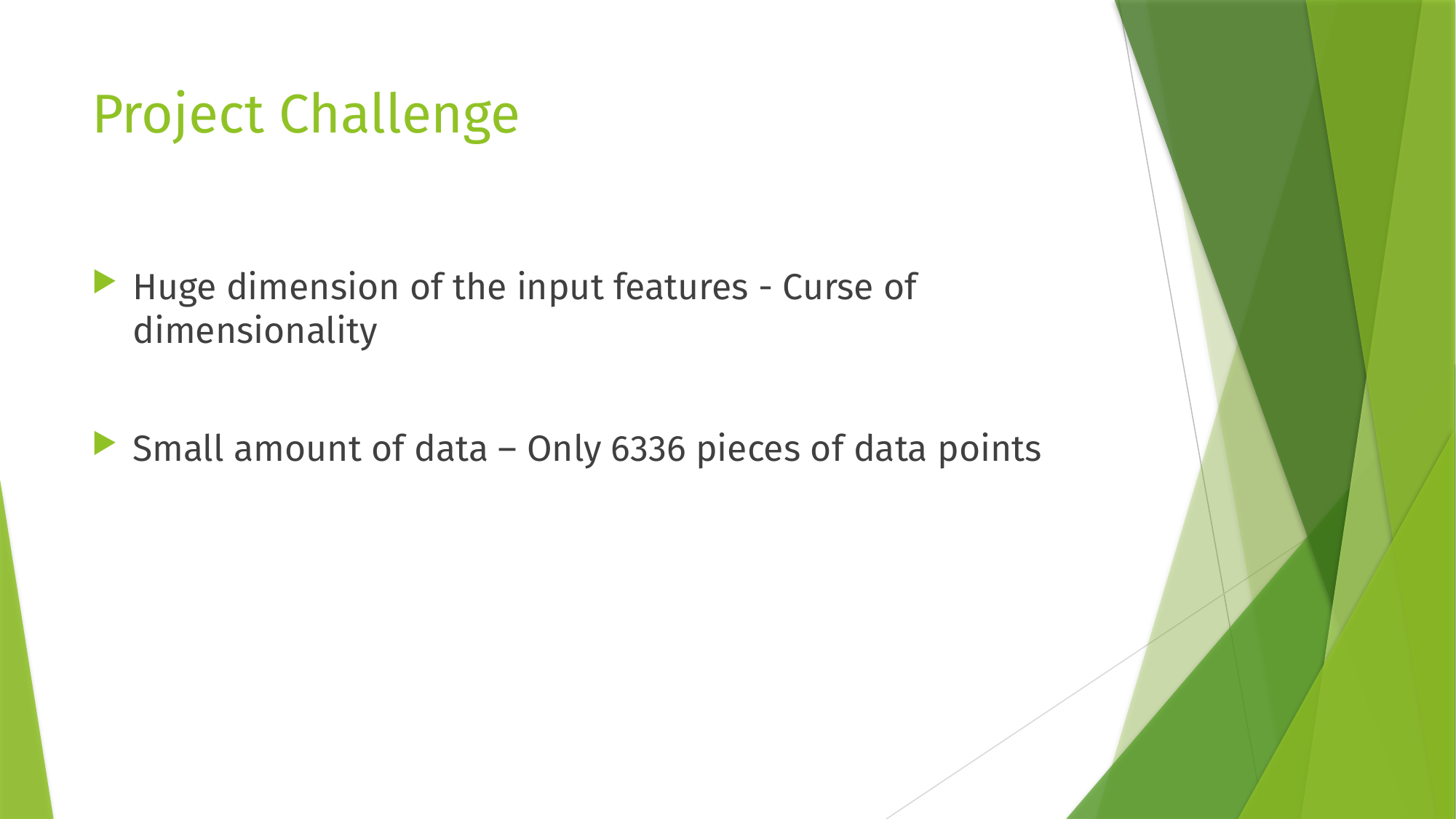

# Project Challenge
Huge dimension of the input features - Curse of dimensionality

Small amount of data – Only 6336 pieces of data points